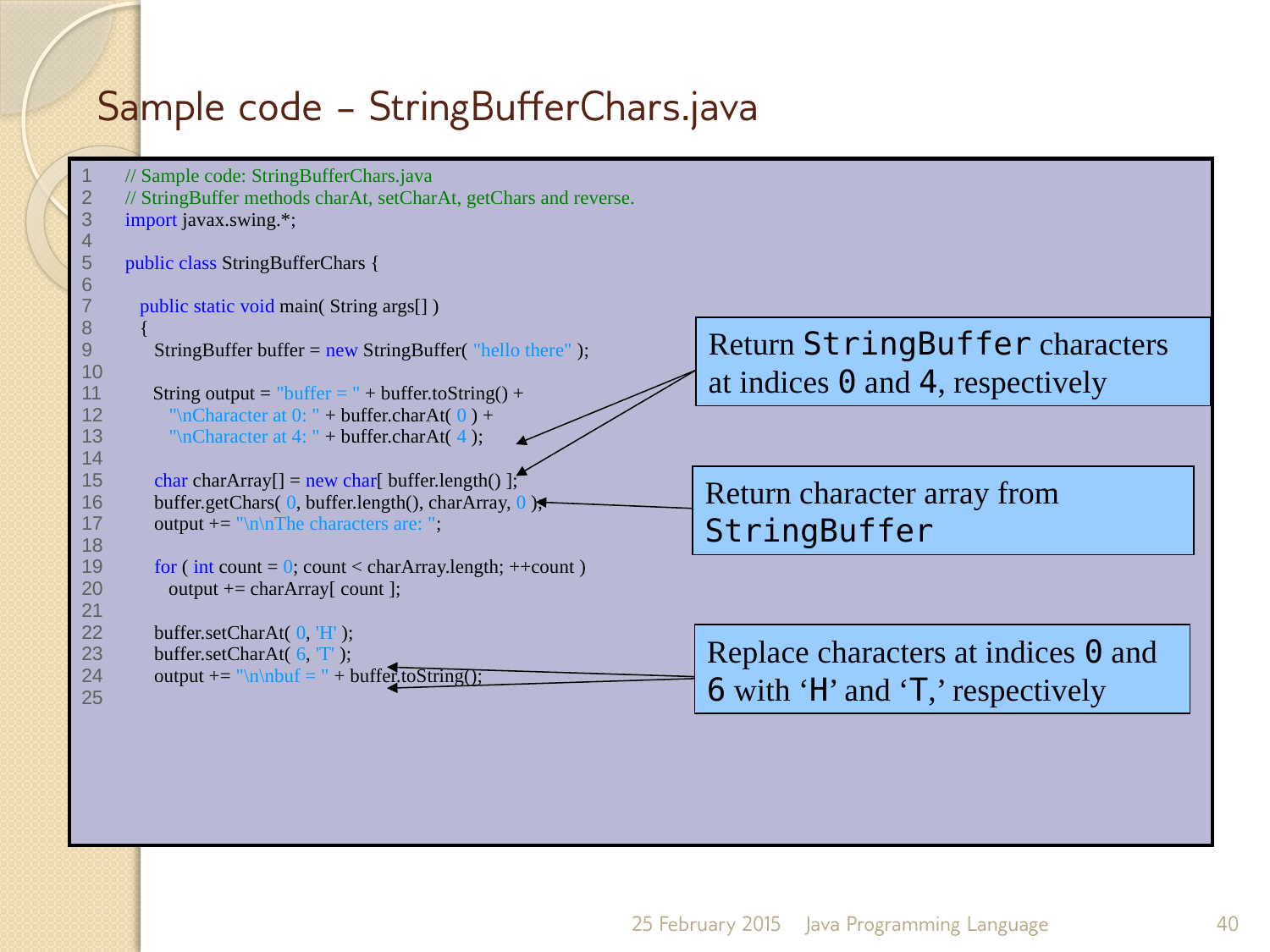

# Sample code – StringBufferChars.java
| 1 // Sample code: StringBufferChars.java 2 // StringBuffer methods charAt, setCharAt, getChars and reverse. 3 import javax.swing.\*; 4 5 public class StringBufferChars { 6 7 public static void main( String args[] ) 8 { 9 StringBuffer buffer = new StringBuffer( "hello there" ); 10 11 String output = "buffer = " + buffer.toString() + 12 "\nCharacter at 0: " + buffer.charAt( 0 ) + 13 "\nCharacter at 4: " + buffer.charAt( 4 ); 14 15 char charArray[] = new char[ buffer.length() ]; 16 buffer.getChars( 0, buffer.length(), charArray, 0 ); 17 output += "\n\nThe characters are: "; 18 19 for ( int count = 0; count < charArray.length; ++count ) 20 output += charArray[ count ]; 21 22 buffer.setCharAt( 0, 'H' ); 23 buffer.setCharAt( 6, 'T' ); 24 output += "\n\nbuf = " + buffer.toString(); 25 |
| --- |
Return StringBuffer characters at indices 0 and 4, respectively

Return character array from StringBuffer

Replace characters at indices 0 and 6 with ‘H’ and ‘T,’ respectively

25 February 2015
Java Programming Language
40